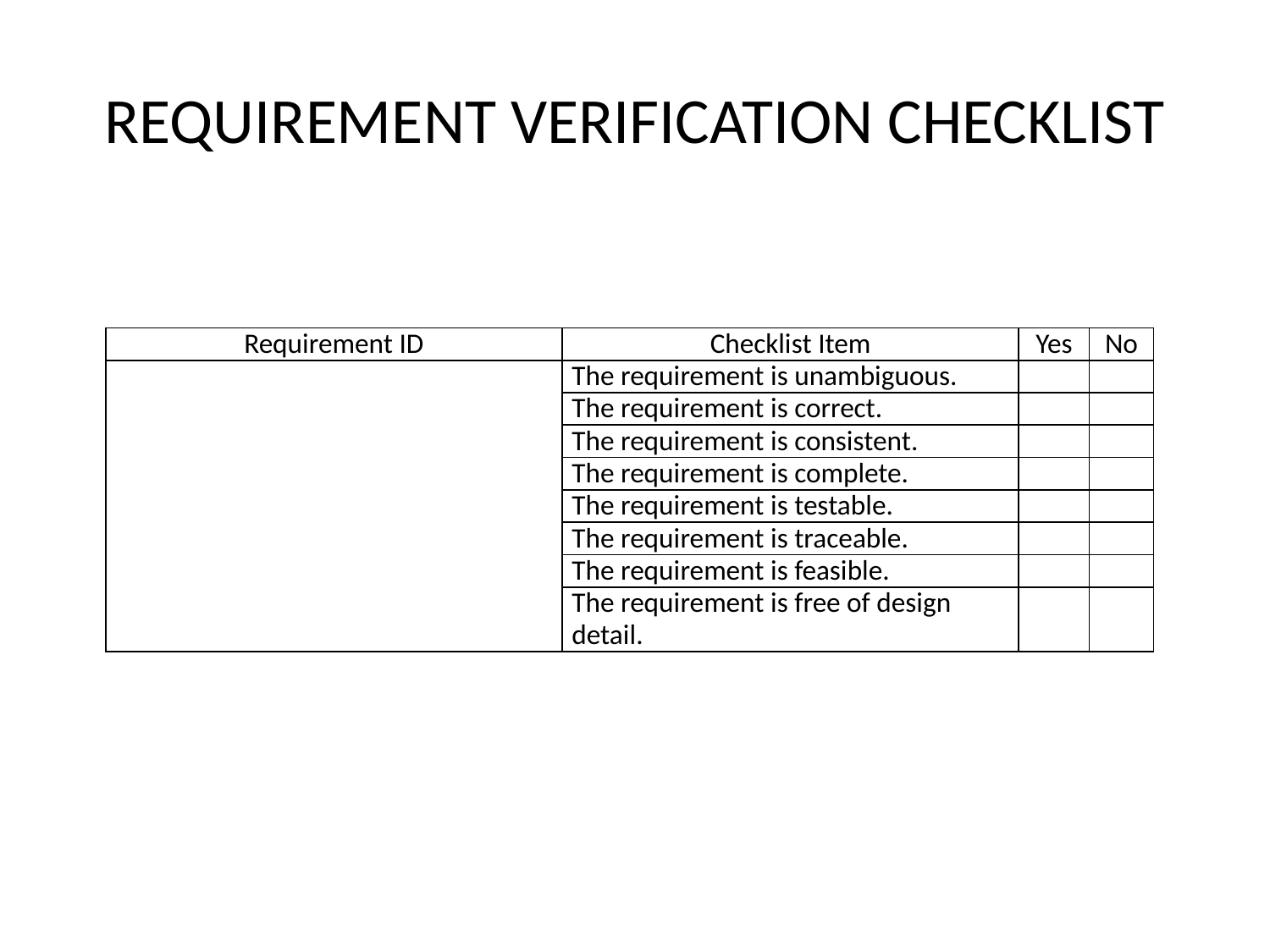

# REQUIREMENT VERIFICATION CHECKLIST
| Requirement ID | Checklist Item | Yes | No |
| --- | --- | --- | --- |
|  | The requirement is unambiguous. |  |  |
|  | The requirement is correct. |  |  |
|  | The requirement is consistent. |  |  |
|  | The requirement is complete. |  |  |
|  | The requirement is testable. |  |  |
|  | The requirement is traceable. |  |  |
|  | The requirement is feasible. |  |  |
|  | The requirement is free of design detail. |  |  |